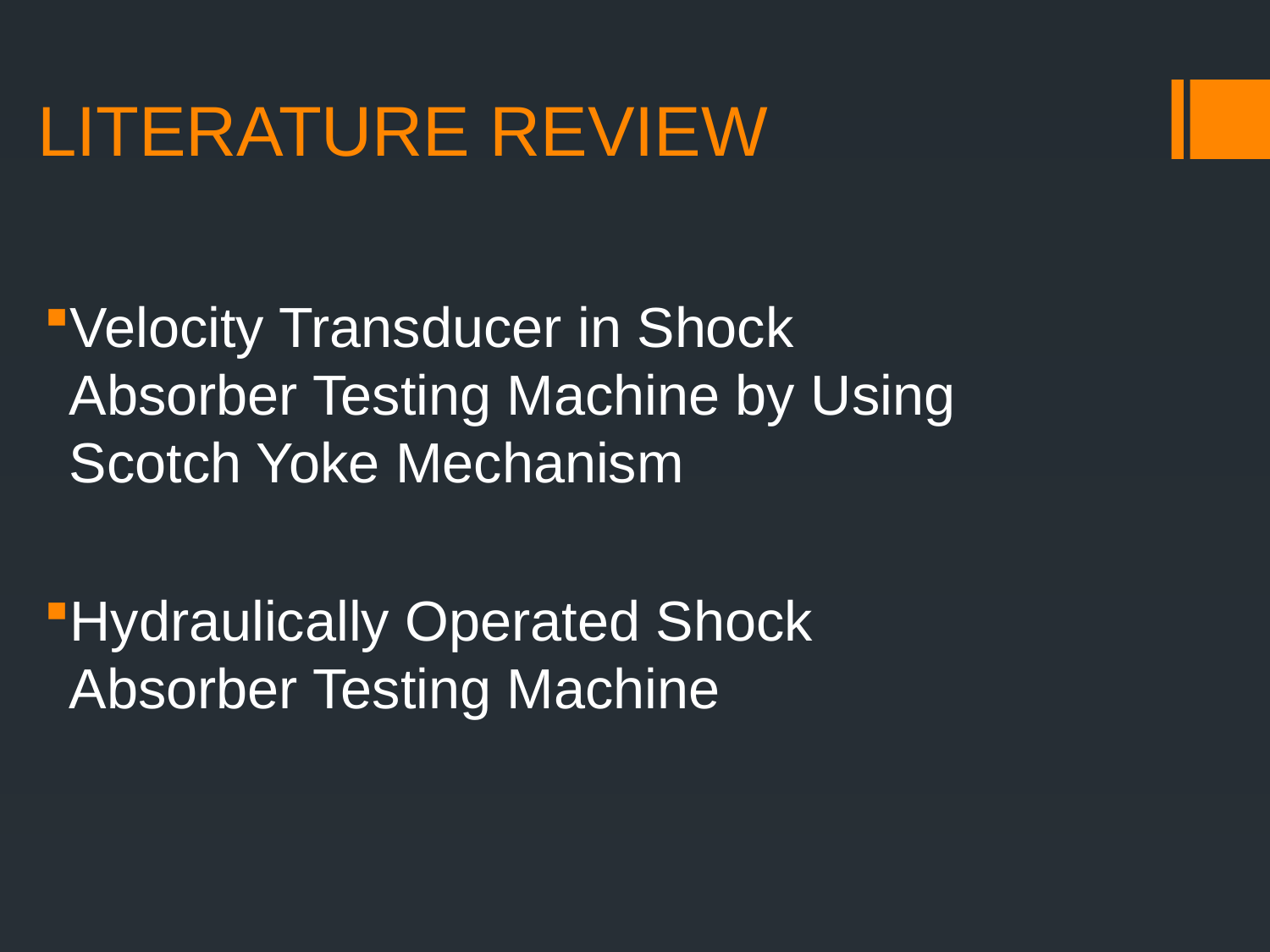

# LITERATURE REVIEW
Velocity Transducer in Shock Absorber Testing Machine by Using Scotch Yoke Mechanism

Hydraulically Operated Shock Absorber Testing Machine